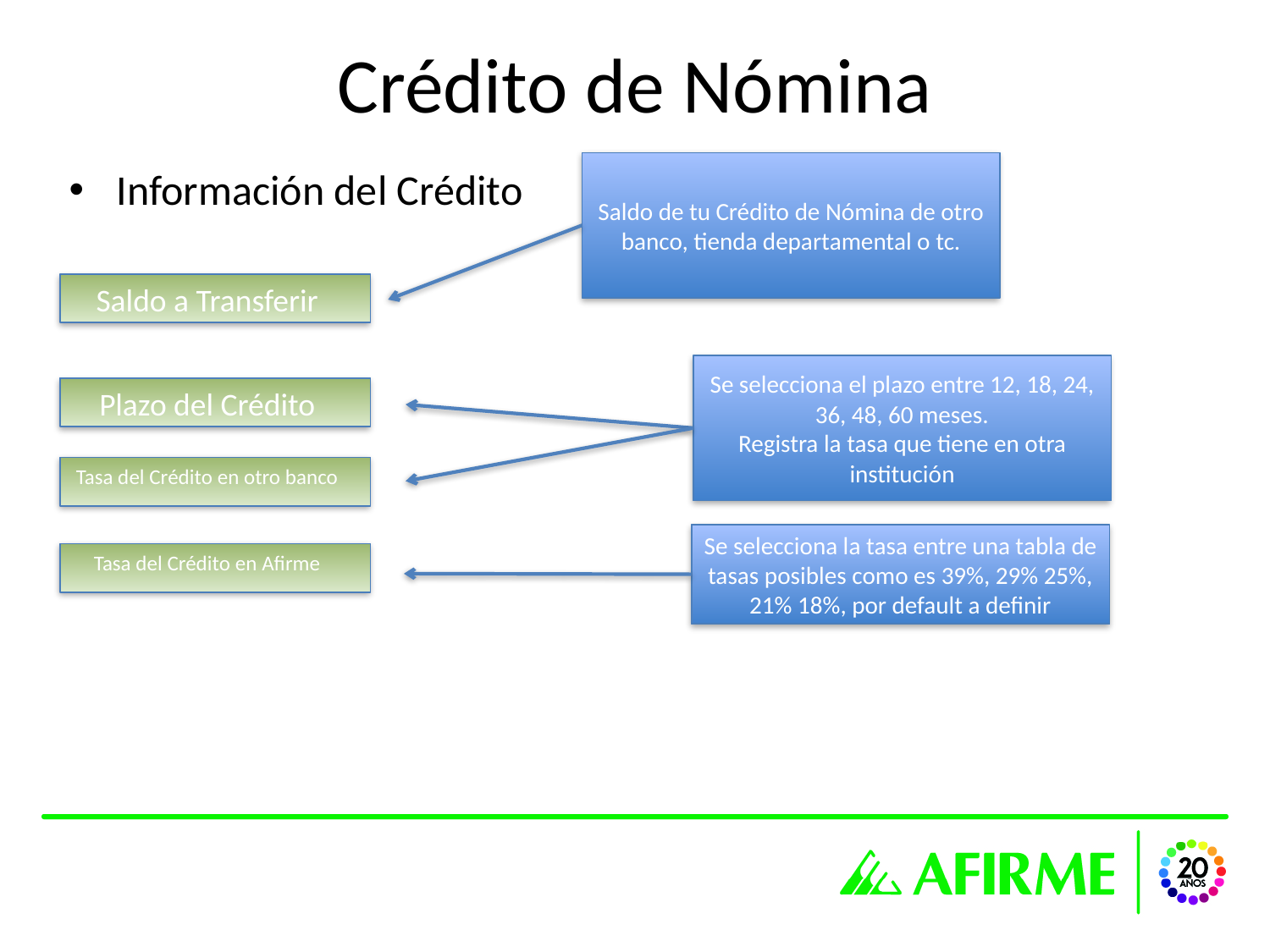

# Crédito de Nómina
Saldo de tu Crédito de Nómina de otro banco, tienda departamental o tc.
Información del Crédito

Saldo a Transferir
Se selecciona el plazo entre 12, 18, 24, 36, 48, 60 meses.
Registra la tasa que tiene en otra institución

Plazo del Crédito

Tasa del Crédito en otro banco
Se selecciona la tasa entre una tabla de tasas posibles como es 39%, 29% 25%, 21% 18%, por default a definir

Tasa del Crédito en Afirme